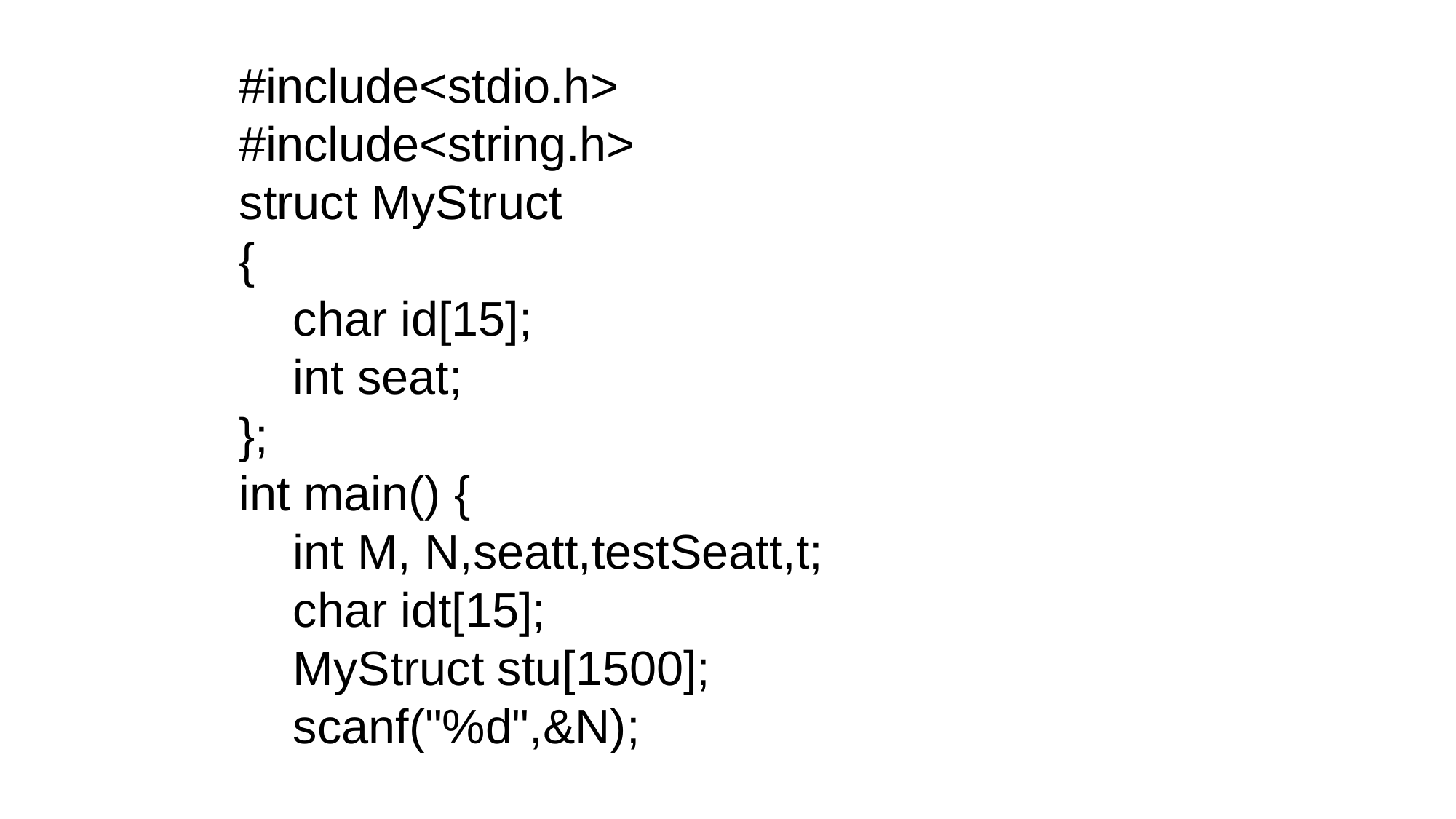

#include<stdio.h>
#include<string.h>
struct MyStruct
{
    char id[15];
    int seat;
};
int main() {
    int M, N,seatt,testSeatt,t;
    char idt[15];
    MyStruct stu[1500];
    scanf("%d",&N);